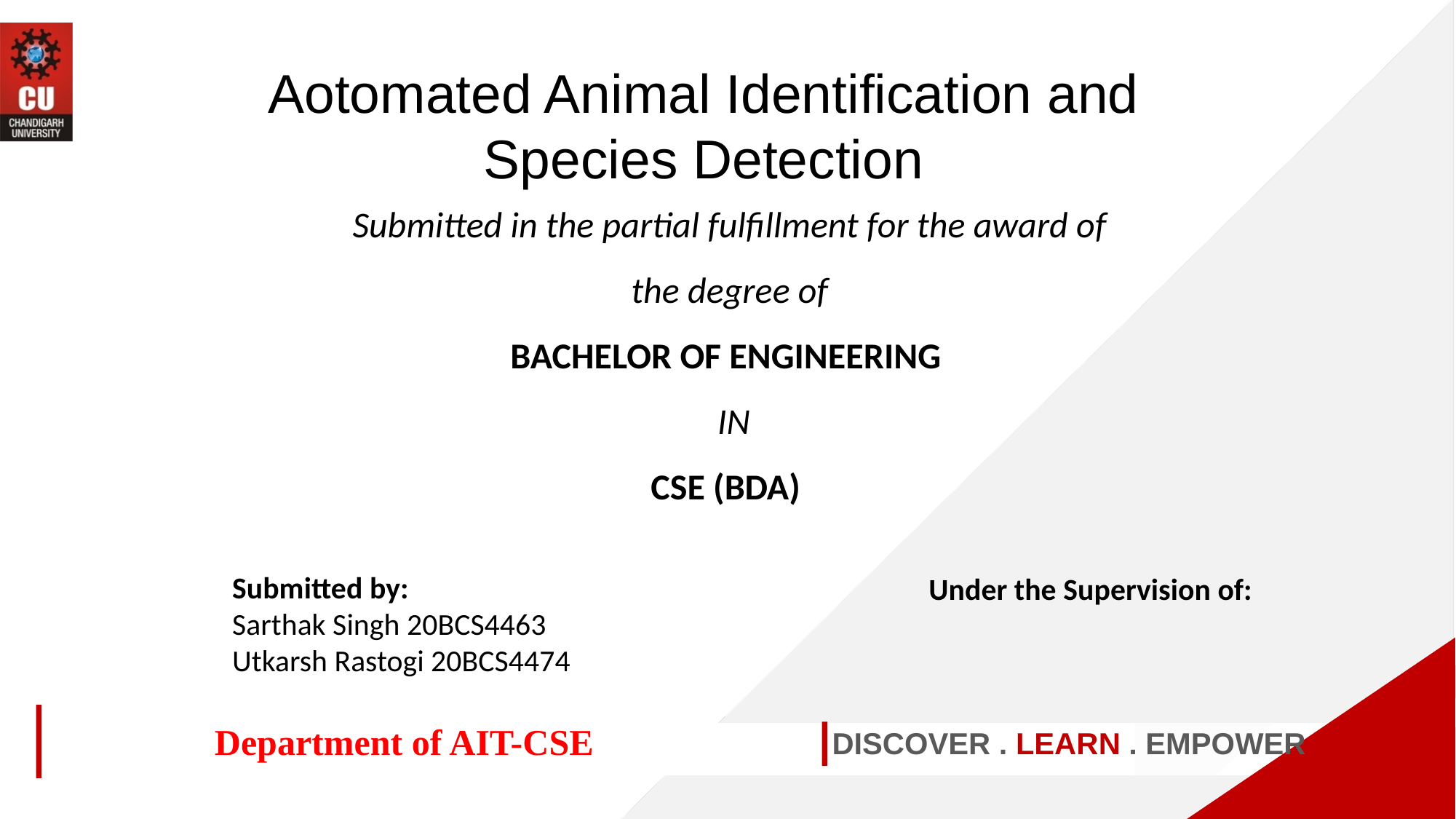

Aotomated Animal Identification and Species Detection
Submitted in the partial fulfillment for the award of the degree of
BACHELOR OF ENGINEERING
 IN
CSE (BDA)
Submitted by:
Sarthak Singh 20BCS4463
Utkarsh Rastogi 20BCS4474

Under the Supervision of:

Department of AIT-CSE
DISCOVER . LEARN . EMPOWER

1